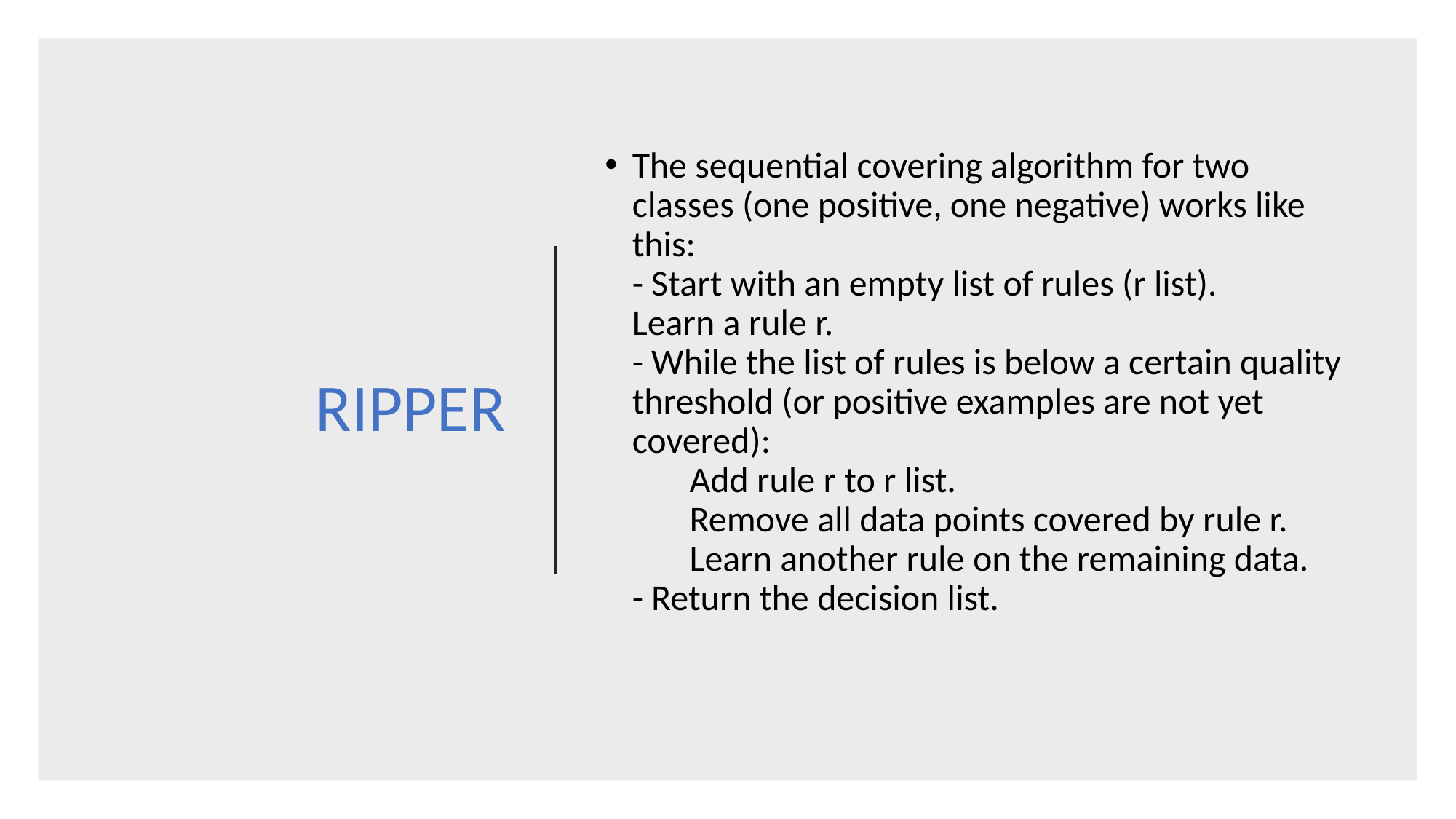

# RIPPER
The sequential covering algorithm for two classes (one positive, one negative) works like this:
- Start with an empty list of rules (r list).
Learn a rule r.
- While the list of rules is below a certain quality threshold (or positive examples are not yet covered):
       Add rule r to r list.
       Remove all data points covered by rule r.
       Learn another rule on the remaining data.
- Return the decision list.